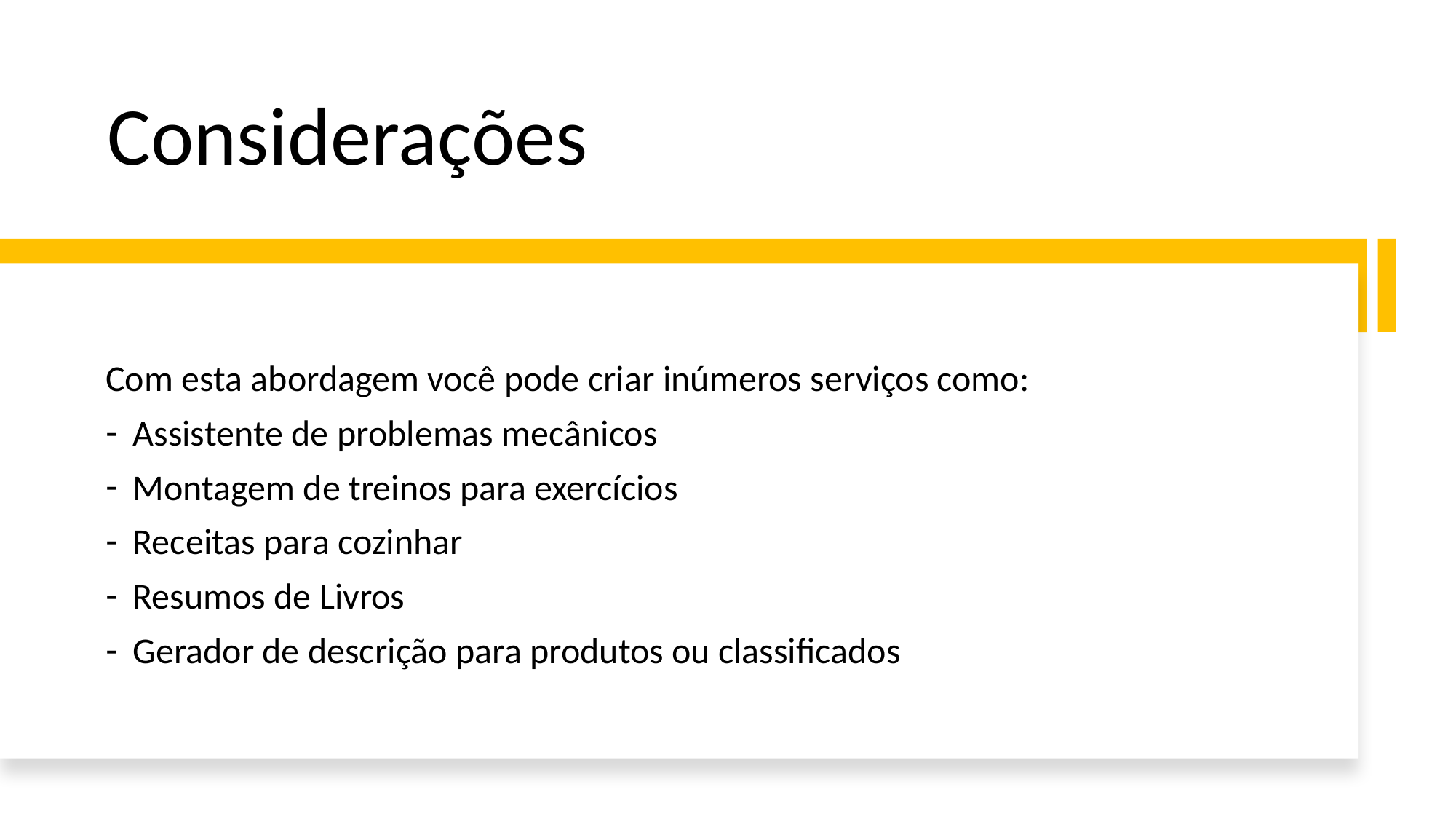

# Considerações

Com esta abordagem você pode criar inúmeros serviços como:
Assistente de problemas mecânicos
Montagem de treinos para exercícios
Receitas para cozinhar
Resumos de Livros
Gerador de descrição para produtos ou classificados